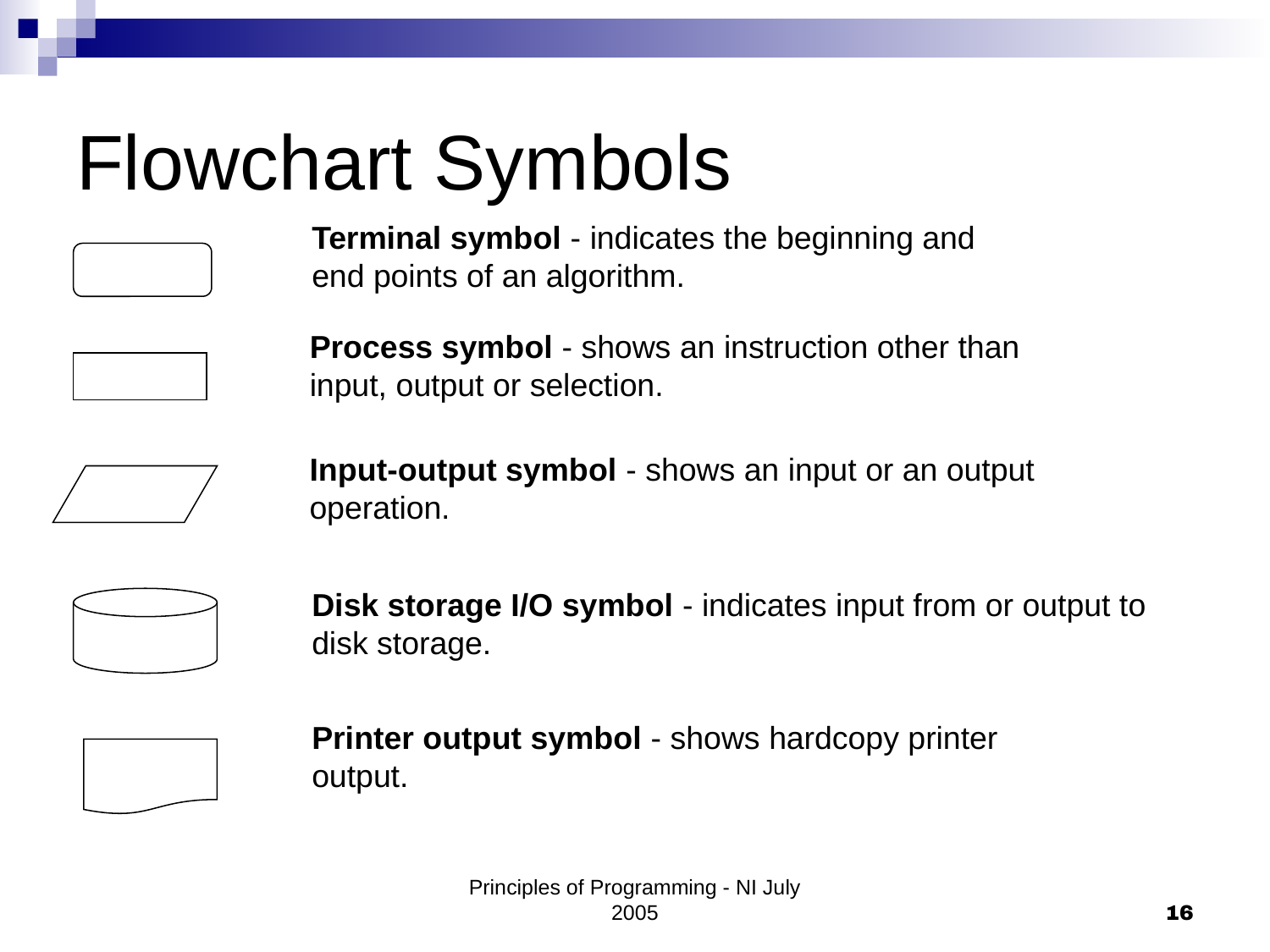

# Flowchart Symbols
Terminal symbol - indicates the beginning and
end points of an algorithm.

Process symbol - shows an instruction other than
input, output or selection.

Input-output symbol - shows an input or an output
operation.

Disk storage I/O symbol - indicates input from or output to disk storage.

Printer output symbol - shows hardcopy printer
output.

Principles of Programming - NI July 2005
16